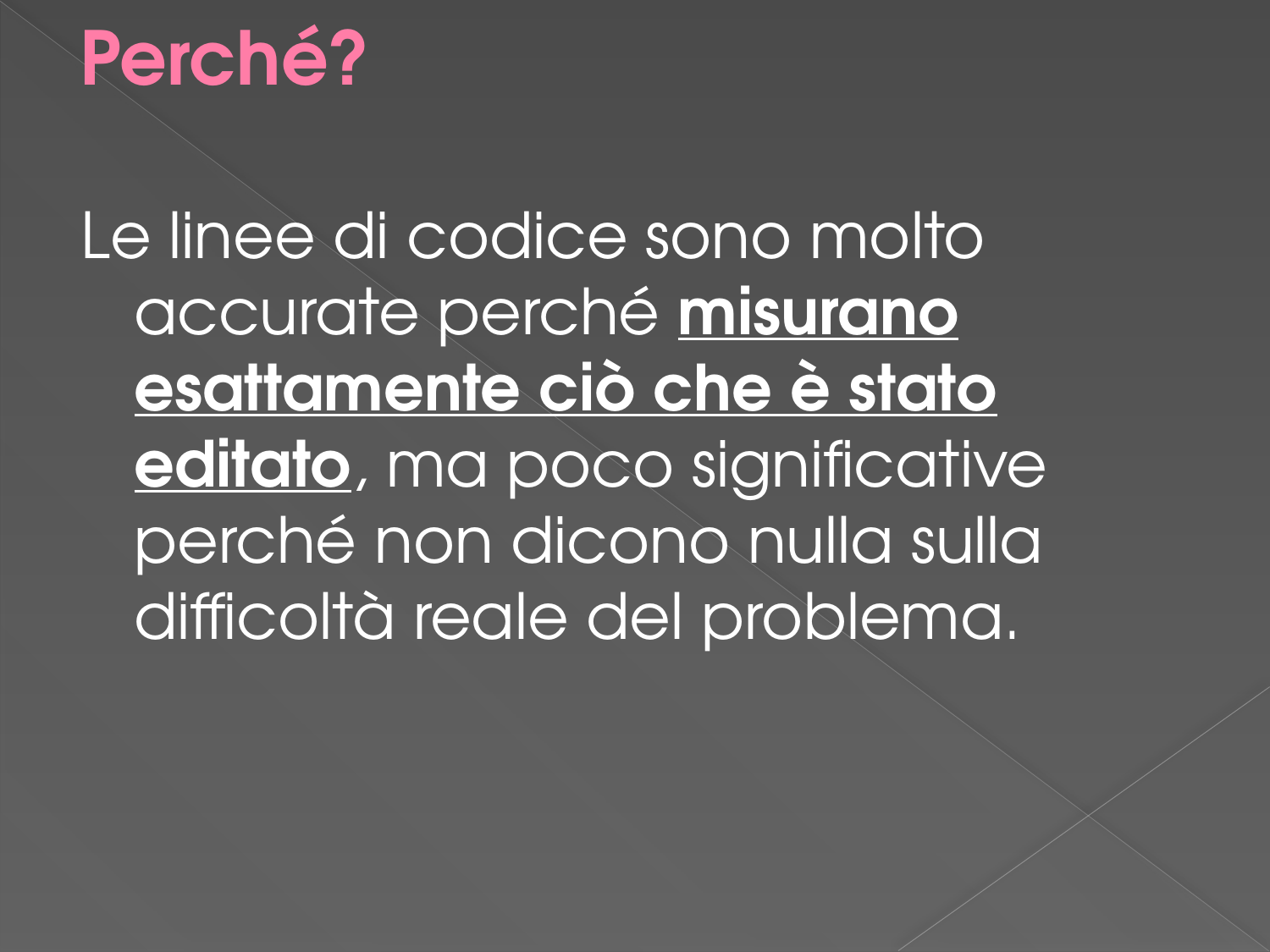

# Perché?
Le linee di codice sono molto accurate perché misurano esattamente ciò che è stato editato, ma poco significative perché non dicono nulla sulla difficoltà reale del problema.